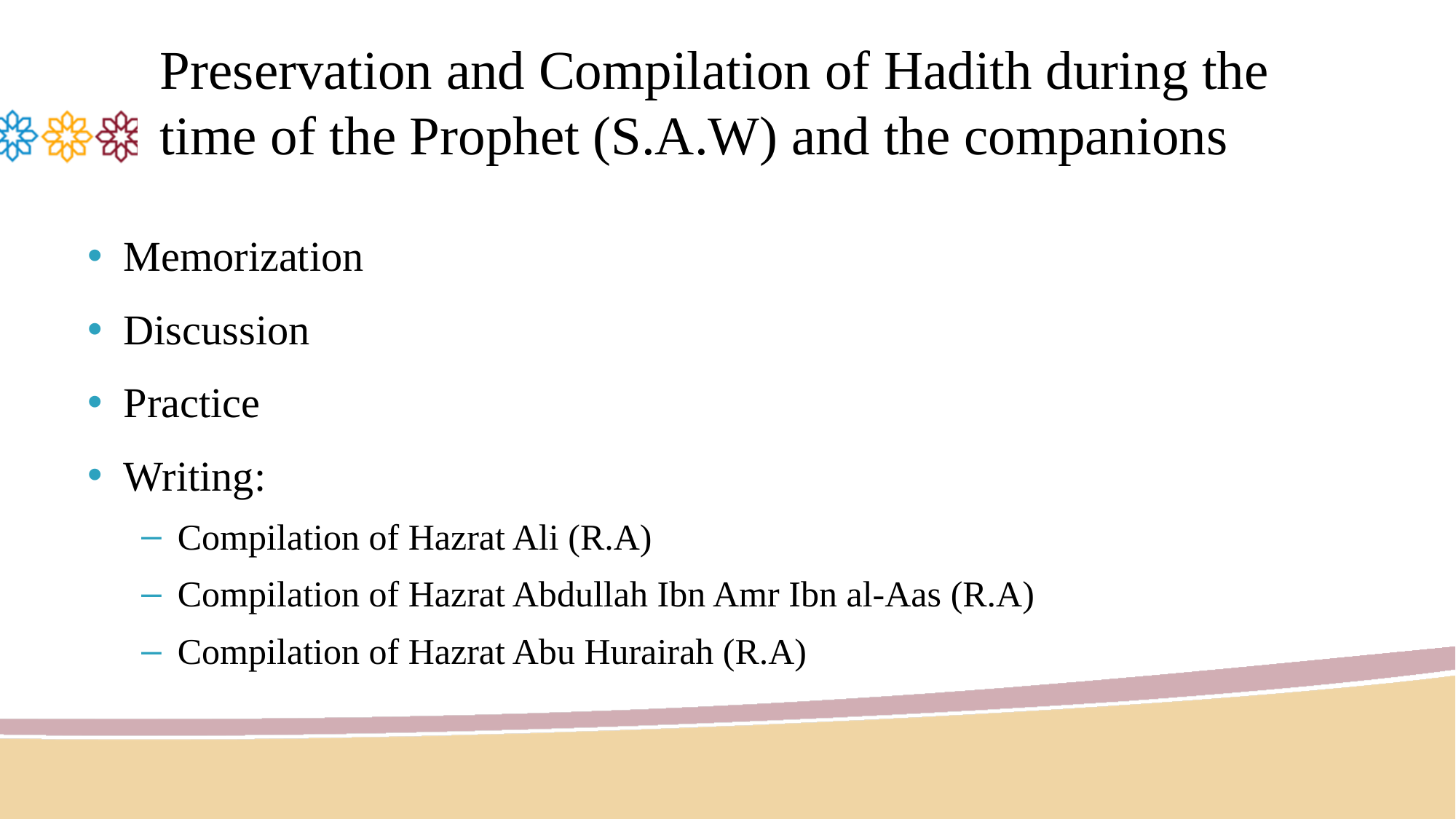

# Preservation and Compilation of Hadith during the time of the Prophet (S.A.W) and the companions
Memorization
Discussion
Practice
Writing:
Compilation of Hazrat Ali (R.A)
Compilation of Hazrat Abdullah Ibn Amr Ibn al-Aas (R.A)
Compilation of Hazrat Abu Hurairah (R.A)